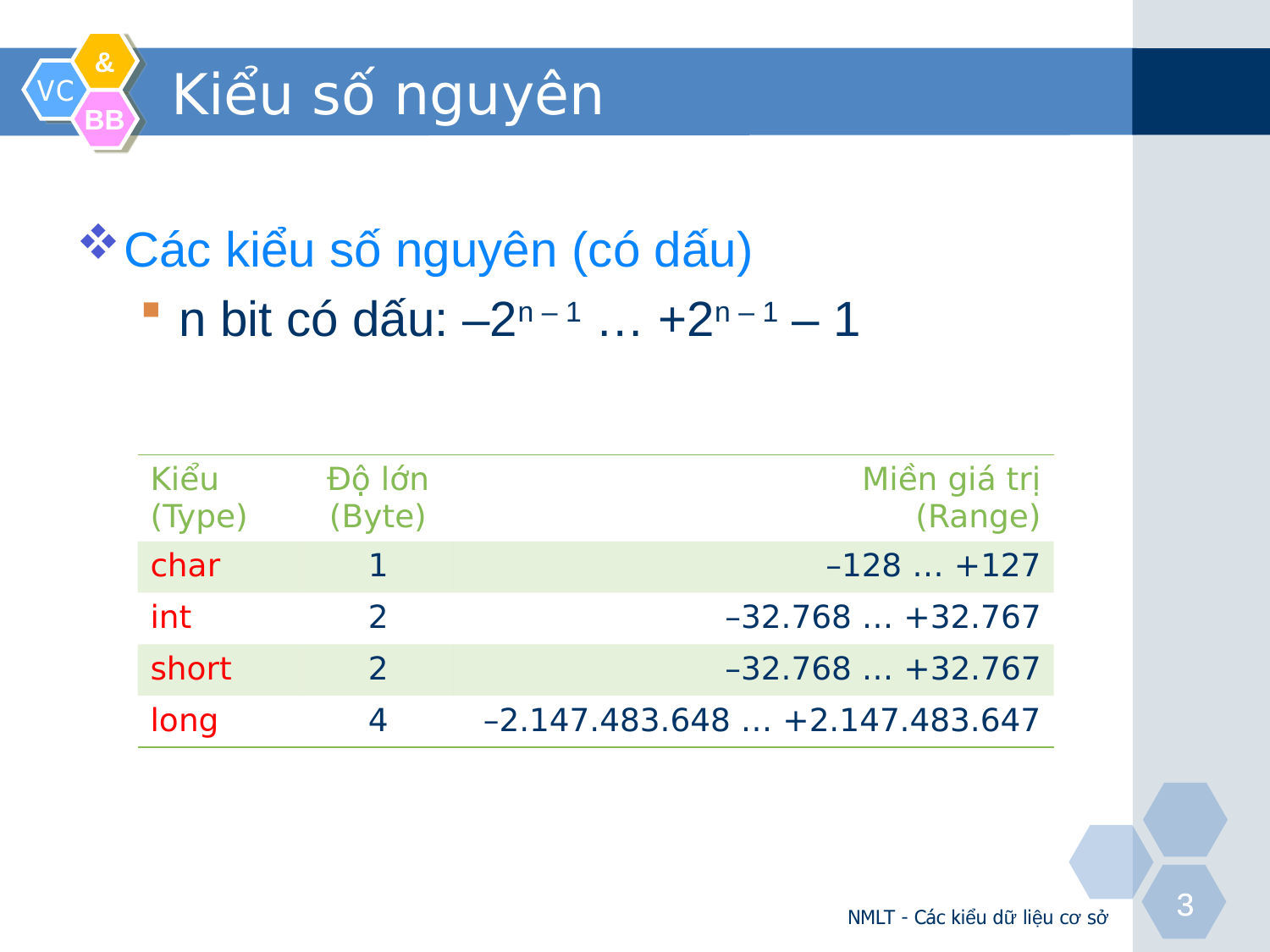

# Kiểu số nguyên
Các kiểu số nguyên (có dấu)
n bit có dấu: –2n – 1 … +2n – 1 – 1
| Kiểu (Type) | Độ lớn (Byte) | Miền giá trị (Range) |
| --- | --- | --- |
| char | 1 | –128 … +127 |
| int | 2 | –32.768 … +32.767 |
| short | 2 | –32.768 … +32.767 |
| long | 4 | –2.147.483.648 … +2.147.483.647 |
NMLT - Các kiểu dữ liệu cơ sở